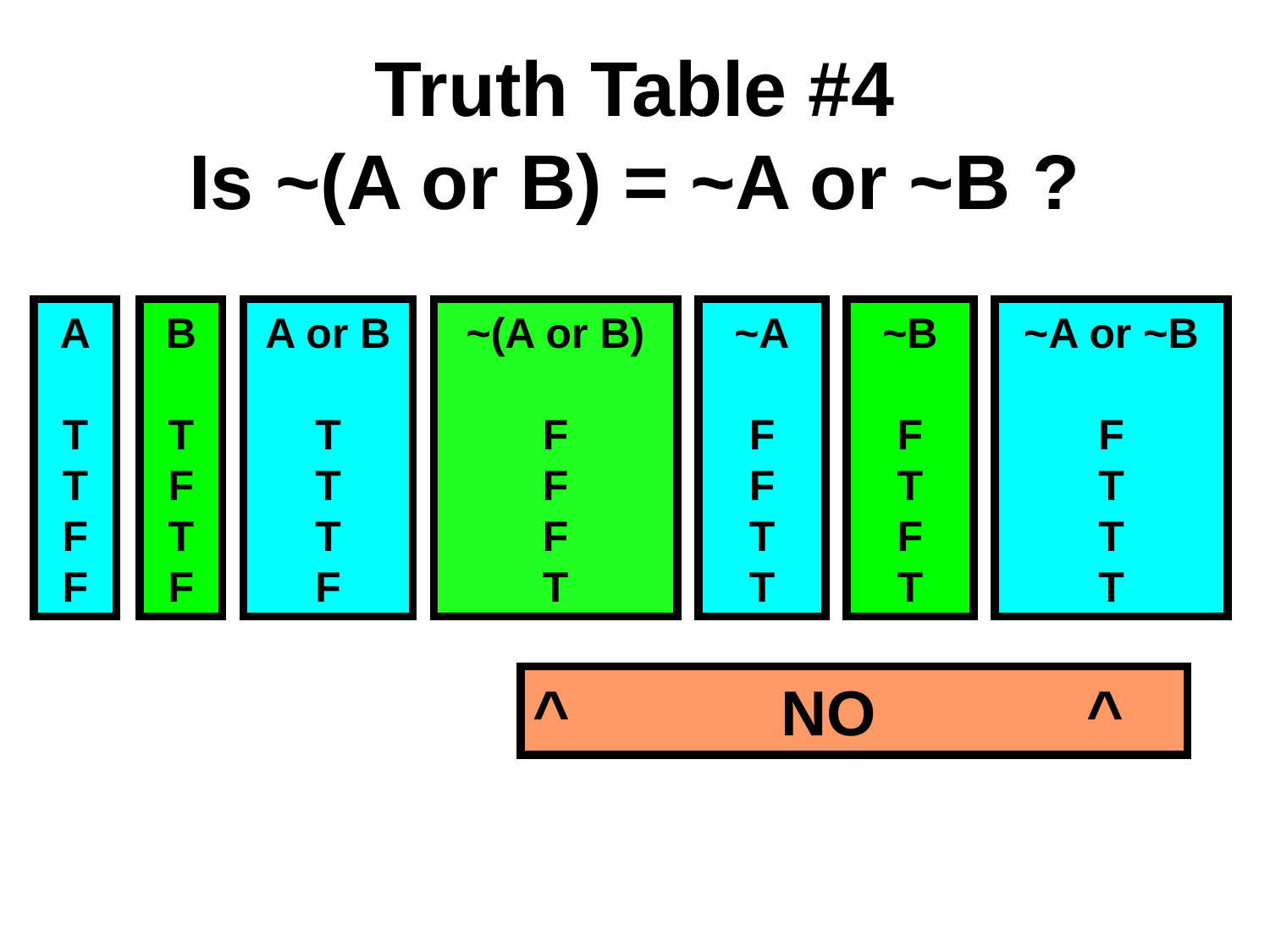

Truth Table #4
Is ~(A or B) = ~A or ~B ?
A

T
T
F
F
B

T
F
T
F
A or B

T
T
T
F
~(A or B)

F
F
F
T
~A

F
F
T
T
~B

F
T
F
T
~A or ~B

F
T
T
T
^            NO            ^